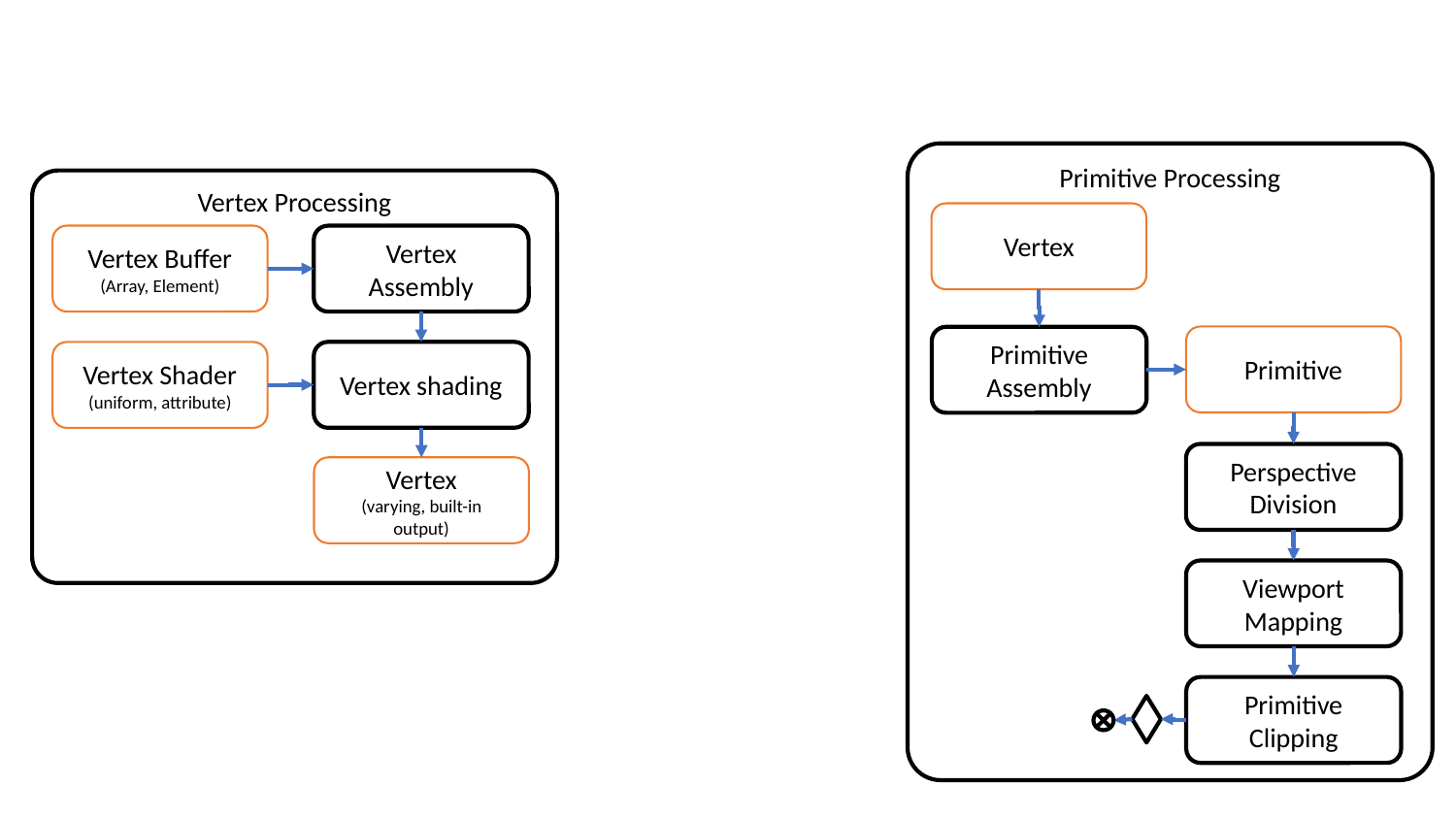

Primitive Processing
Vertex Processing
Vertex
Vertex Buffer
(Array, Element)
Vertex Assembly
Primitive
Primitive Assembly
Vertex shading
Vertex Shader
(uniform, attribute)
Perspective Division
Vertex
(varying, built-in output)
Viewport Mapping
Primitive Clipping